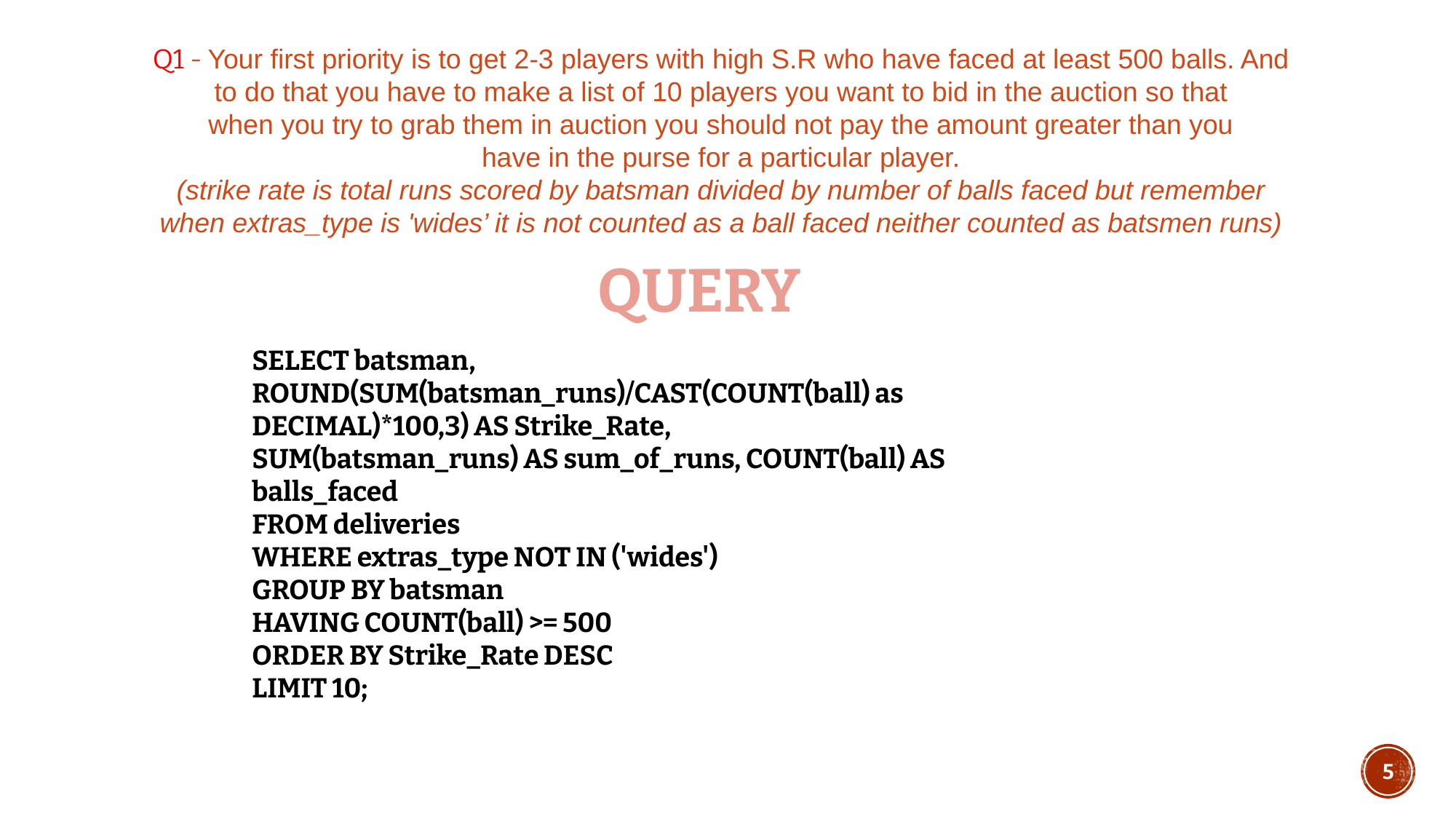

Q1 - Your first priority is to get 2-3 players with high S.R who have faced at least 500 balls. And
to do that you have to make a list of 10 players you want to bid in the auction so that
when you try to grab them in auction you should not pay the amount greater than you
have in the purse for a particular player.
(strike rate is total runs scored by batsman divided by number of balls faced but remember
when extras_type is 'wides’ it is not counted as a ball faced neither counted as batsmen runs)
QUERY

SELECT batsman, ROUND(SUM(batsman_runs)/CAST(COUNT(ball) as DECIMAL)*100,3) AS Strike_Rate,
SUM(batsman_runs) AS sum_of_runs, COUNT(ball) AS balls_faced
FROM deliveries
WHERE extras_type NOT IN ('wides')
GROUP BY batsman
HAVING COUNT(ball) >= 500
ORDER BY Strike_Rate DESC
LIMIT 10;
5